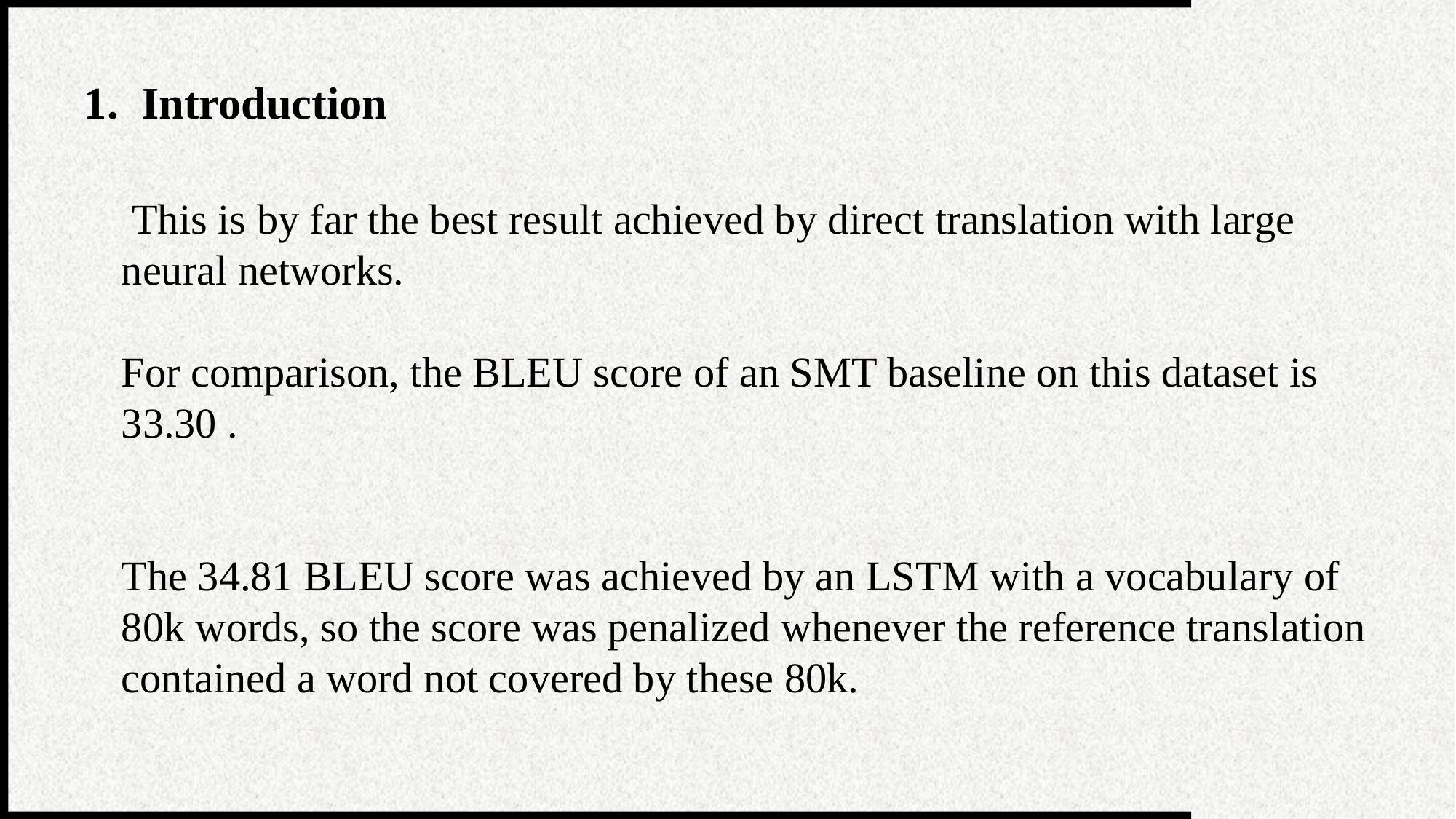

1.  Introduction
 This is by far the best result achieved by direct translation with large neural networks.

For comparison, the BLEU score of an SMT baseline on this dataset is 33.30 .

The 34.81 BLEU score was achieved by an LSTM with a vocabulary of 80k words, so the score was penalized whenever the reference translation contained a word not covered by these 80k.